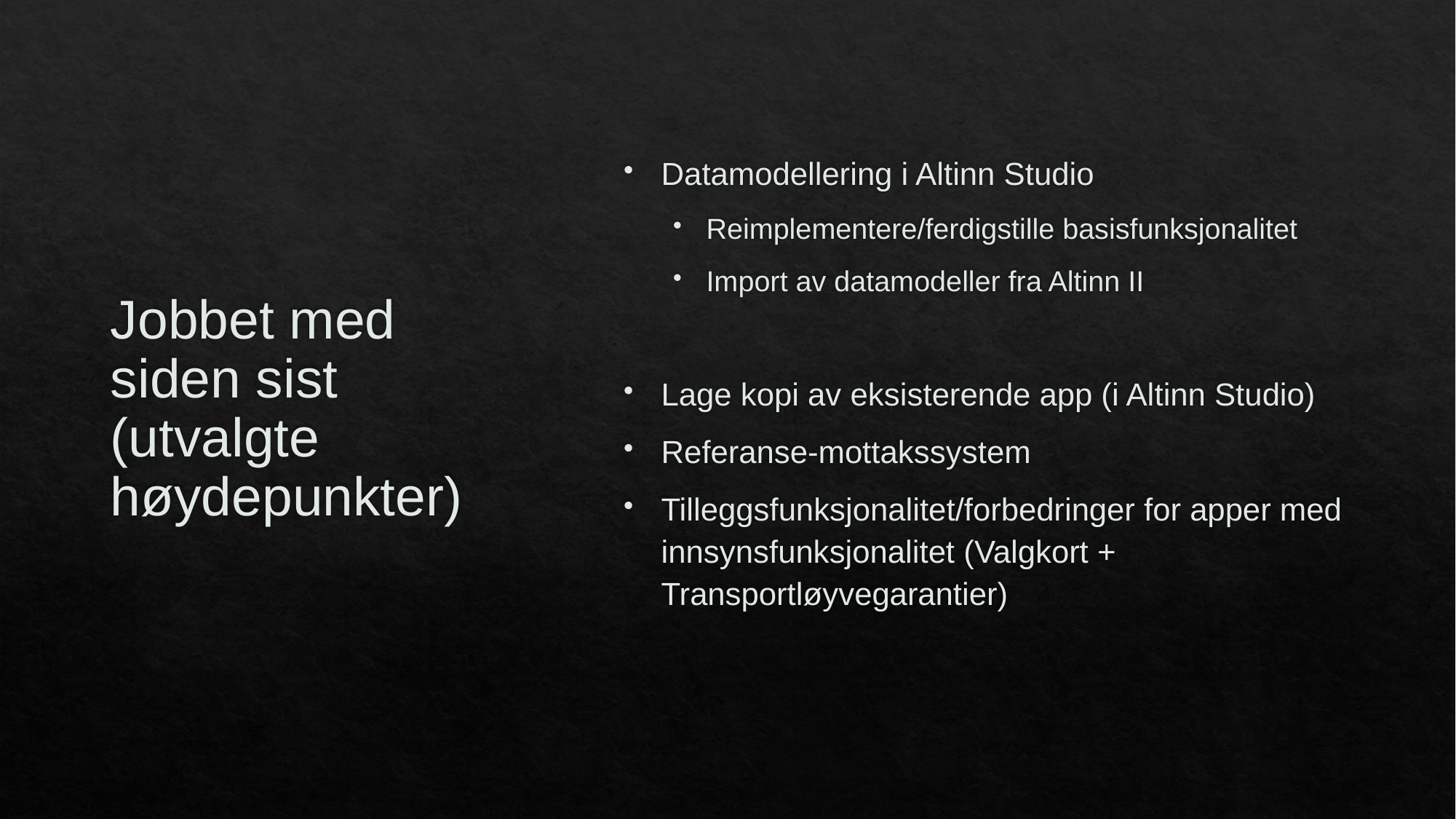

# Jobbet med siden sist (utvalgte høydepunkter)
Datamodellering i Altinn Studio
Reimplementere/ferdigstille basisfunksjonalitet
Import av datamodeller fra Altinn II

Lage kopi av eksisterende app (i Altinn Studio)
Referanse-mottakssystem
Tilleggsfunksjonalitet/forbedringer for apper med innsynsfunksjonalitet (Valgkort + Transportløyvegarantier)